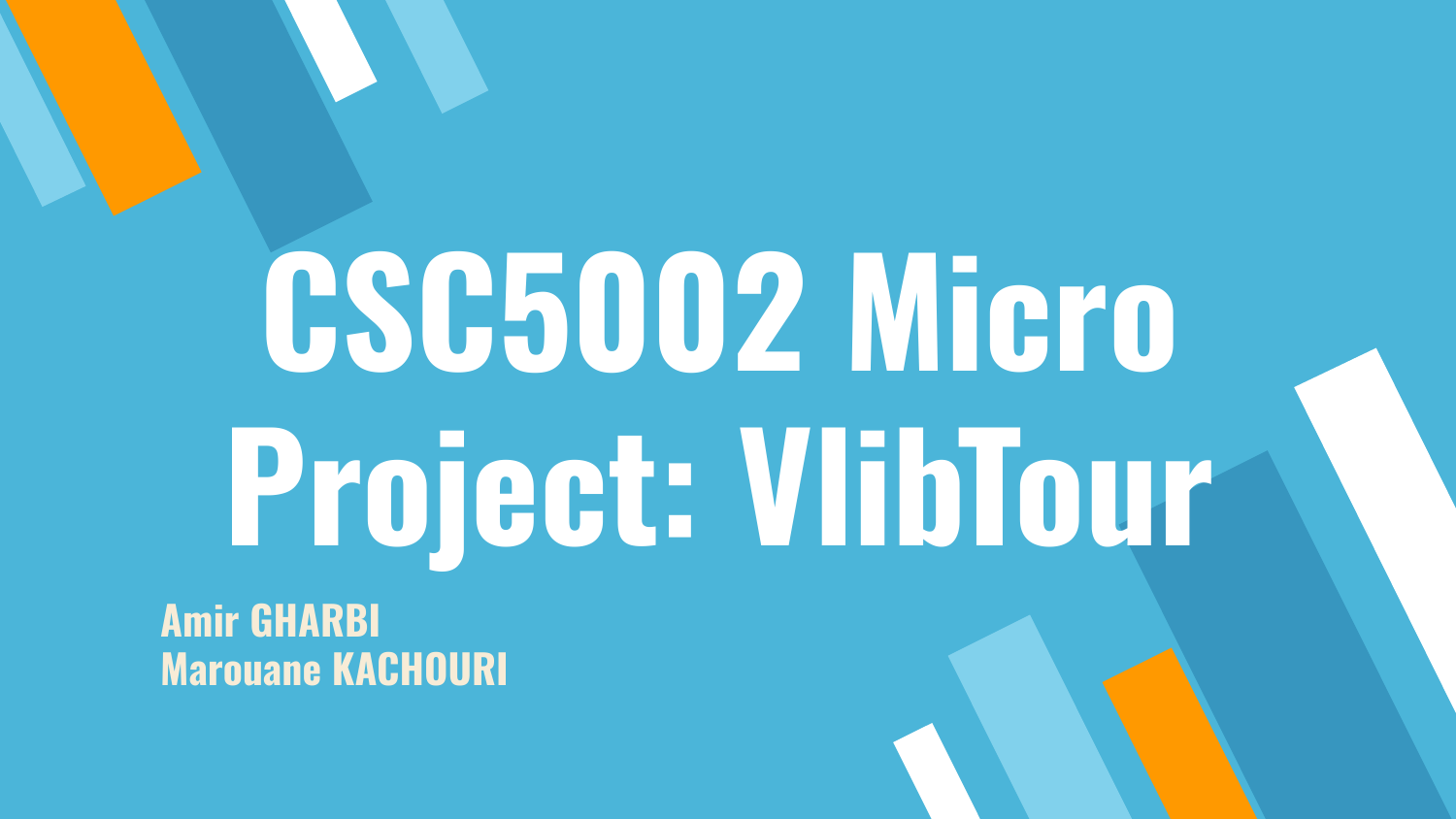

# CSC5002 Micro Project: VlibTour
Amir GHARBI
Marouane KACHOURI